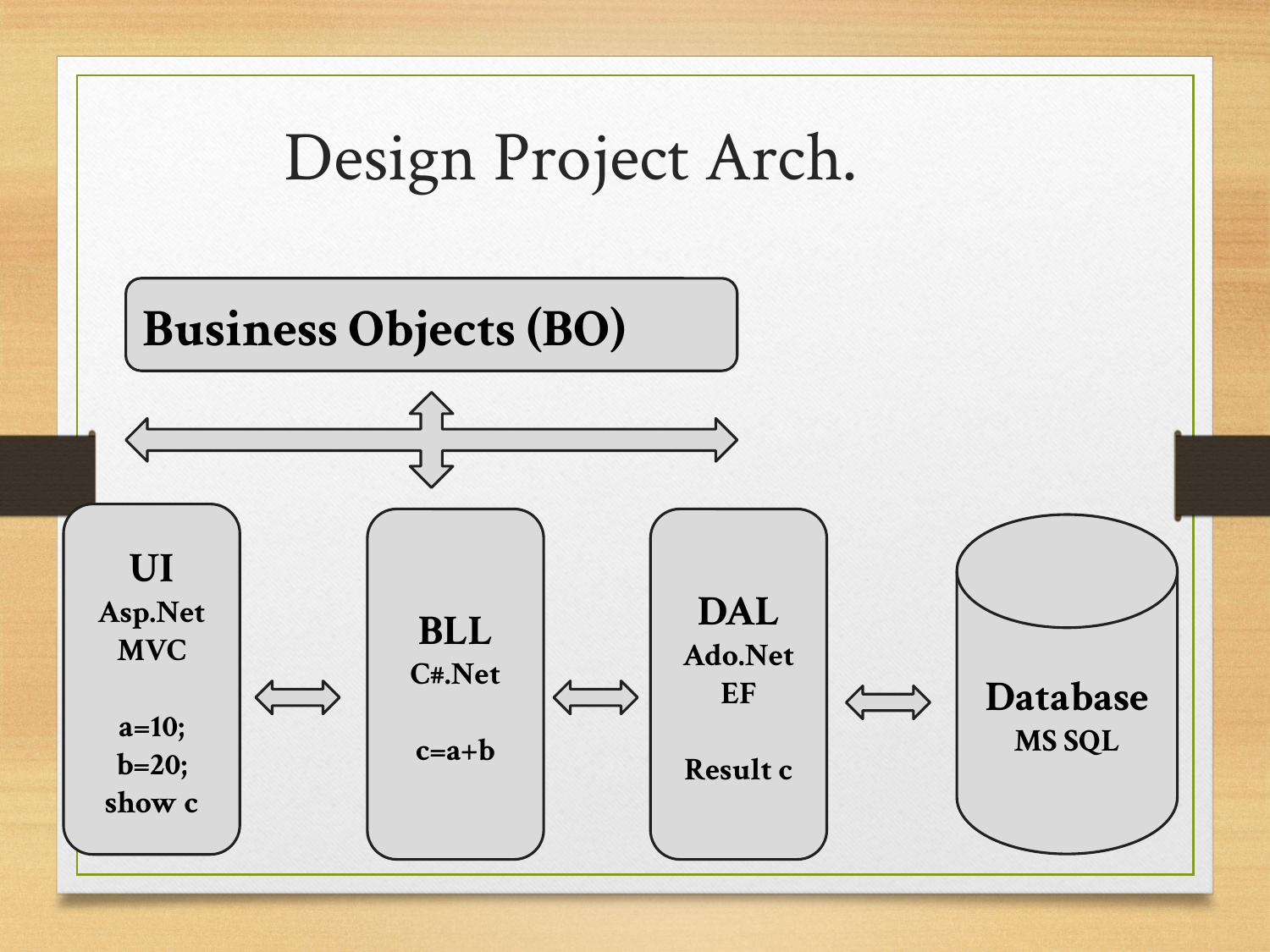

Design Project Arch.
Business Objects (BO)

UI
Asp.Net MVC

a=10;
b=20;
show c
BLL
C#.Net

c=a+b
DAL
Ado.Net
EF

Result c
Database
MS SQL